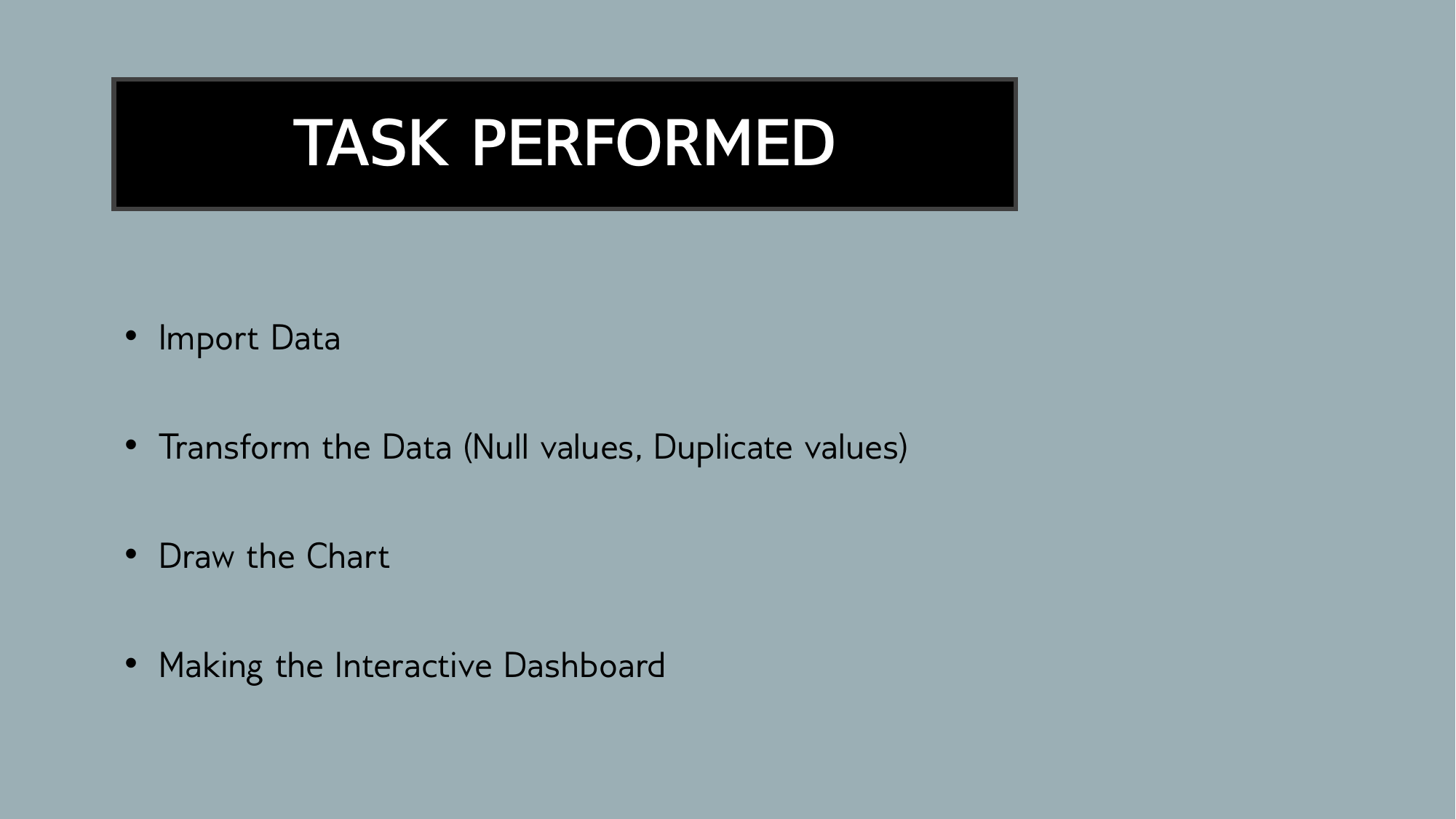

# Task Performed
Import Data
Transform the Data (Null values, Duplicate values)
Draw the Chart
Making the Interactive Dashboard